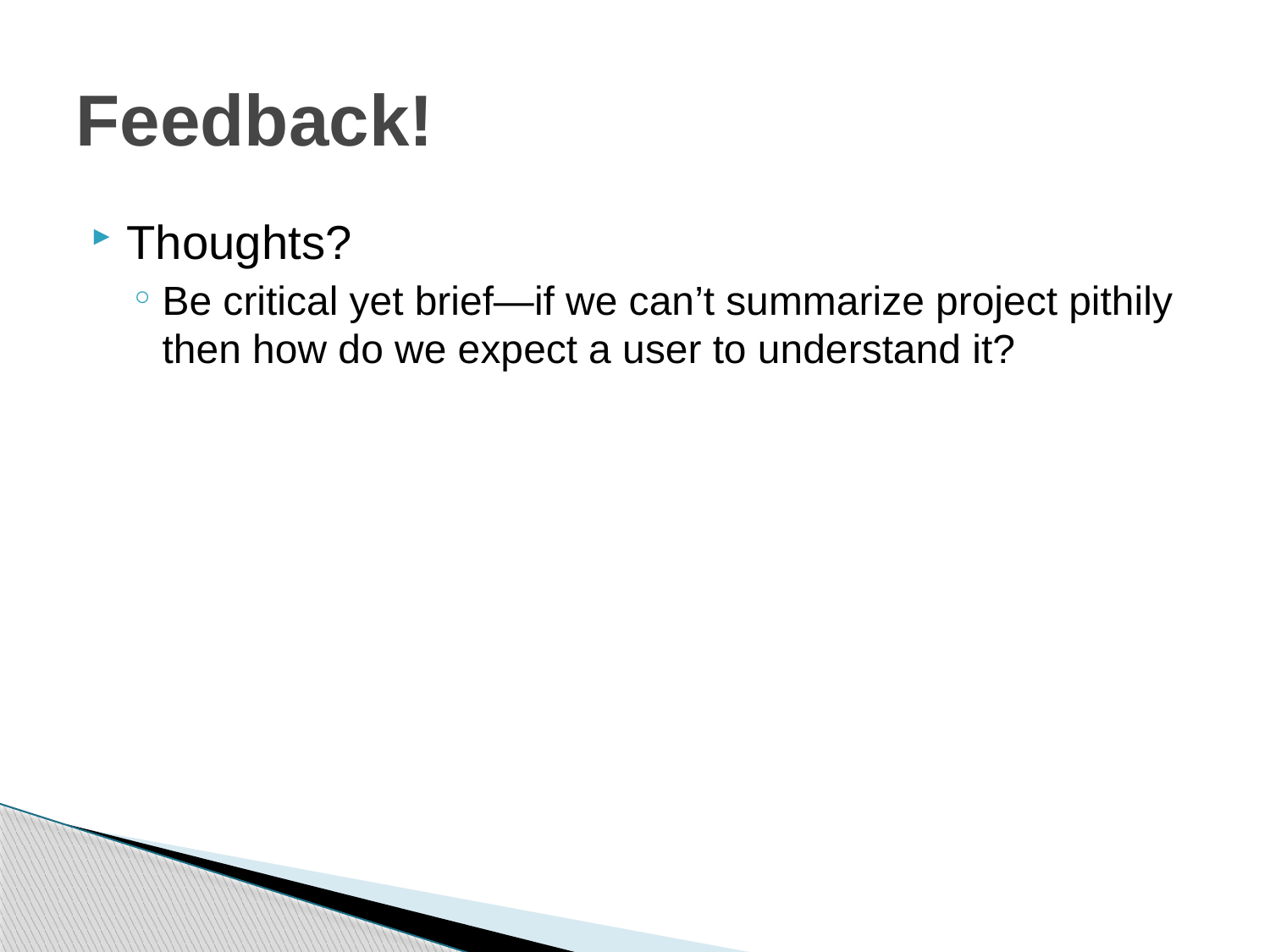

# Feedback!
Thoughts?
Be critical yet brief—if we can’t summarize project pithily then how do we expect a user to understand it?